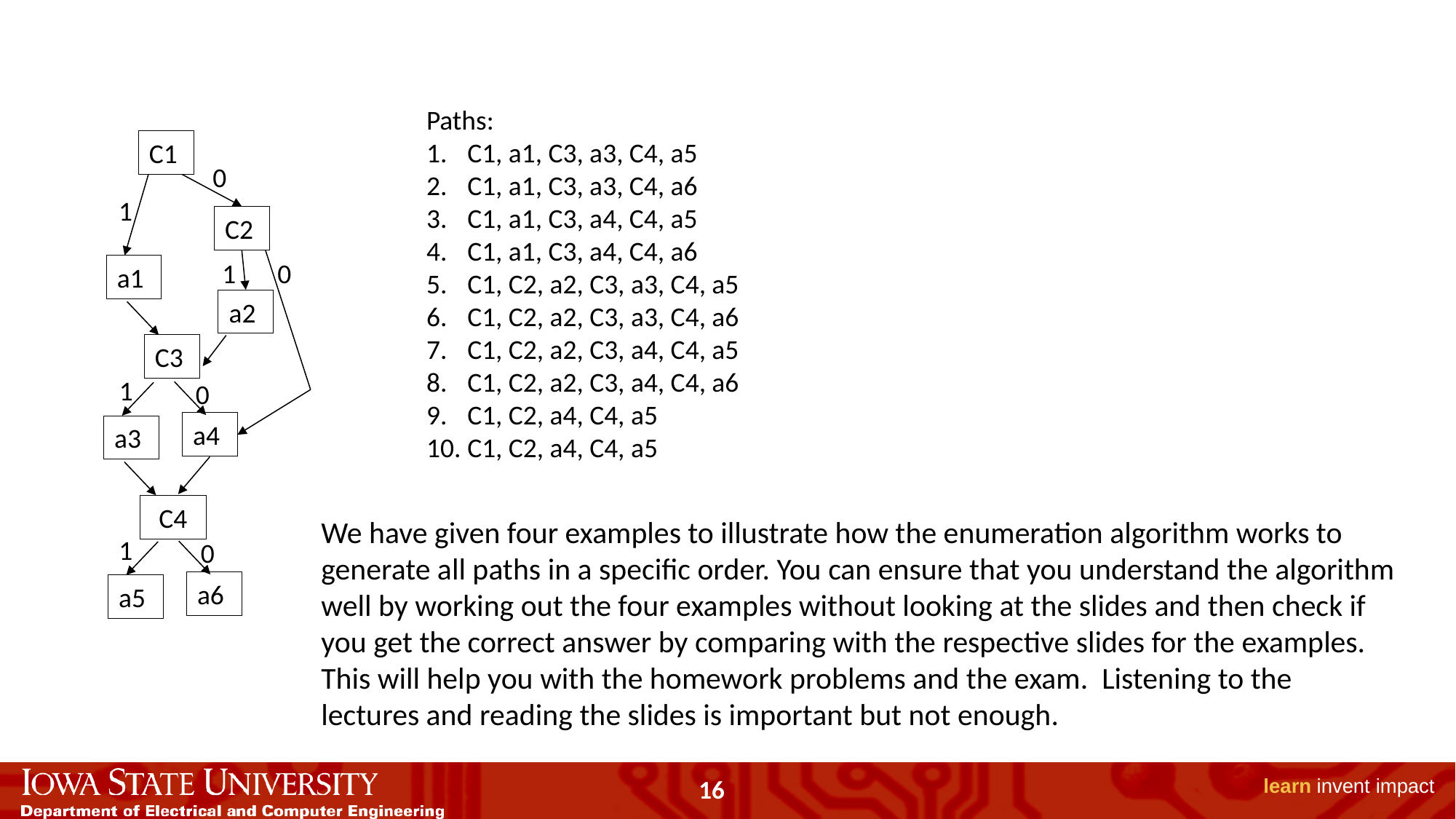

Paths:
C1, a1, C3, a3, C4, a5
C1, a1, C3, a3, C4, a6
C1, a1, C3, a4, C4, a5
C1, a1, C3, a4, C4, a6
C1, C2, a2, C3, a3, C4, a5
C1, C2, a2, C3, a3, C4, a6
C1, C2, a2, C3, a4, C4, a5
C1, C2, a2, C3, a4, C4, a6
C1, C2, a4, C4, a5
C1, C2, a4, C4, a5
C1
C2
a1
C3
a4
a3
C4
a2
a6
a5
0
1
1
0
1
0
1
0
We have given four examples to illustrate how the enumeration algorithm works to generate all paths in a specific order. You can ensure that you understand the algorithm well by working out the four examples without looking at the slides and then check if you get the correct answer by comparing with the respective slides for the examples. This will help you with the homework problems and the exam.  Listening to the lectures and reading the slides is important but not enough.
16